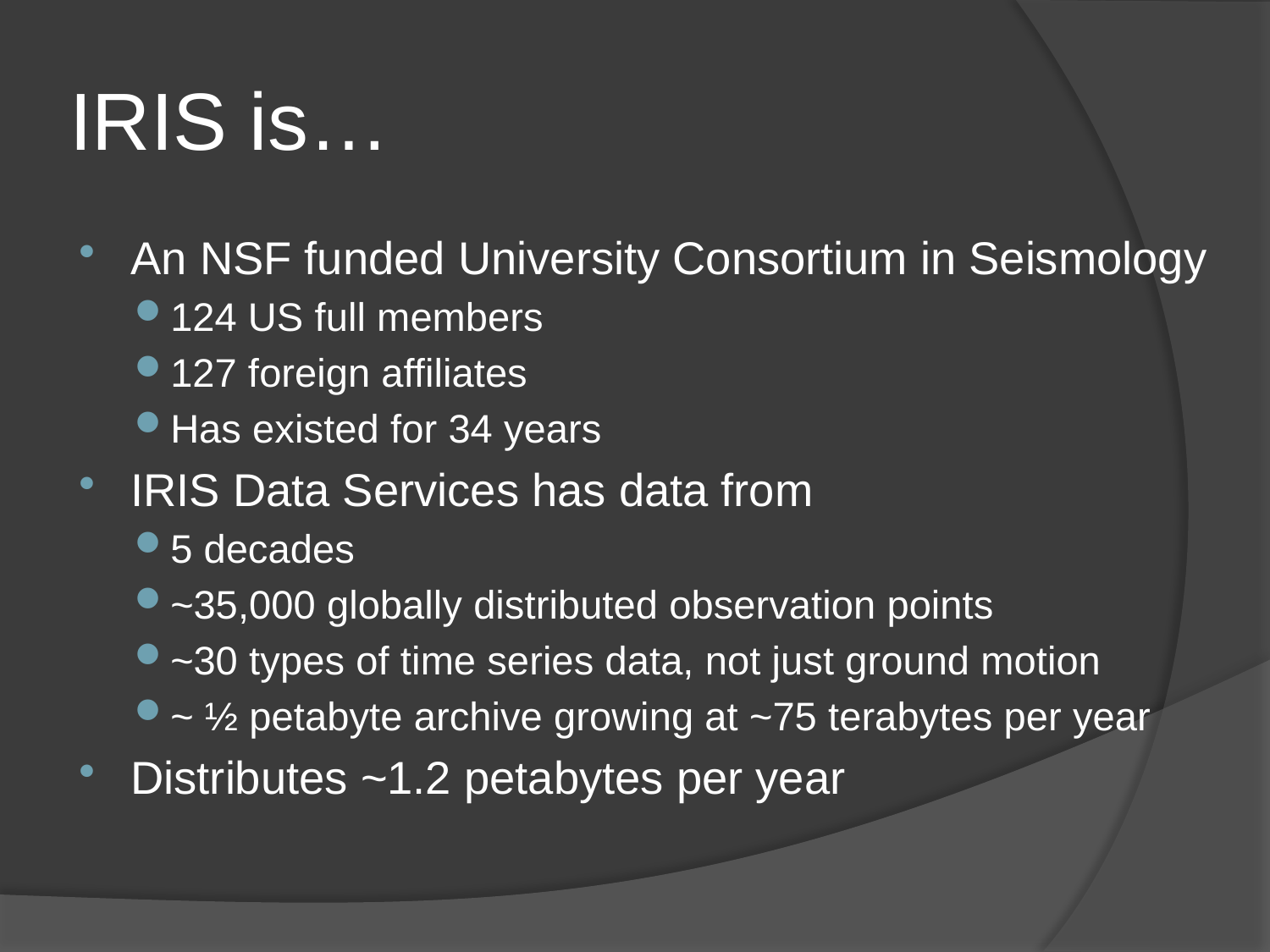

# IRIS is…
An NSF funded University Consortium in Seismology
124 US full members
127 foreign affiliates
Has existed for 34 years
IRIS Data Services has data from
5 decades
~35,000 globally distributed observation points
~30 types of time series data, not just ground motion
~ ½ petabyte archive growing at ~75 terabytes per year
Distributes ~1.2 petabytes per year